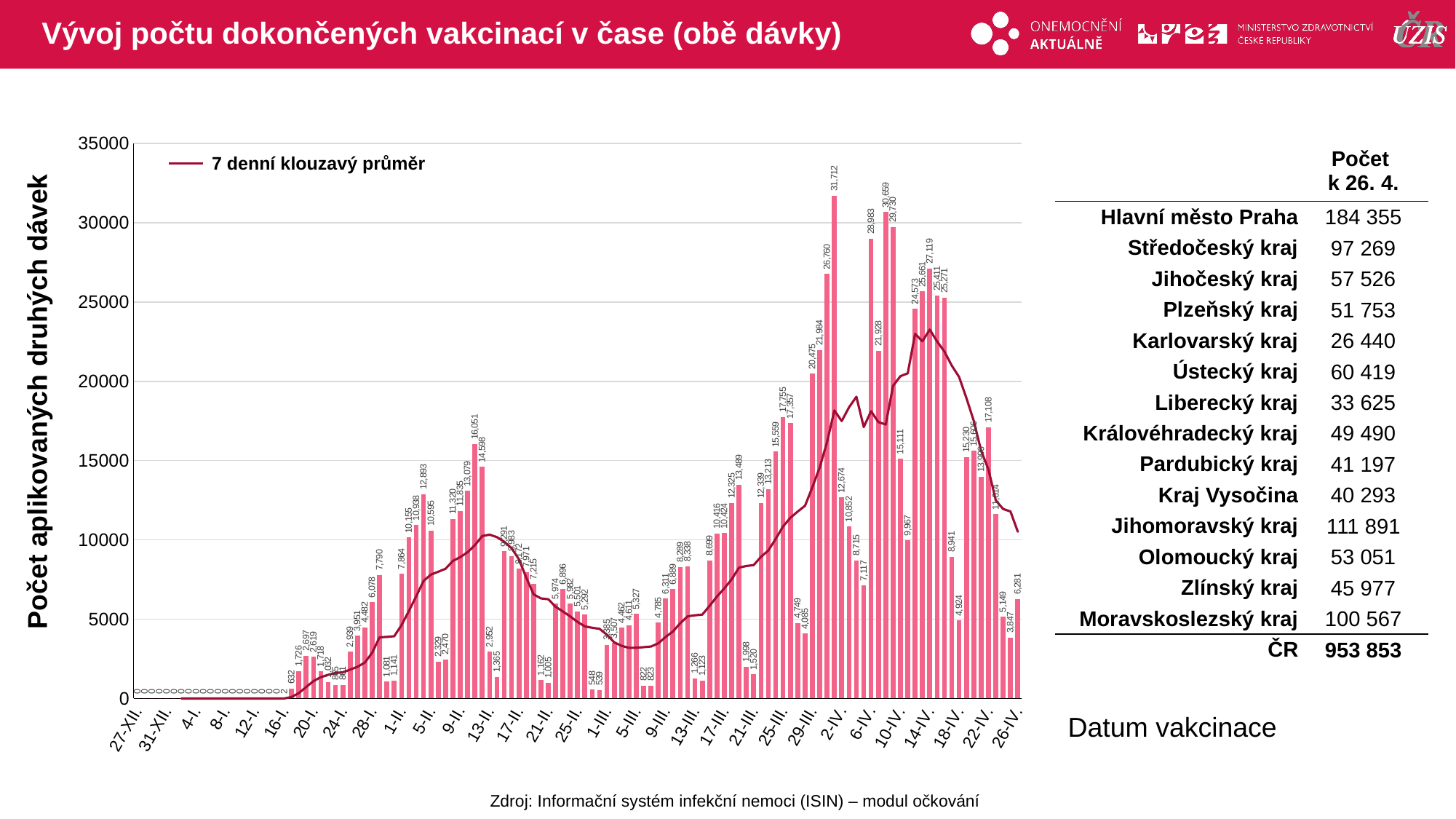

# Vývoj počtu dokončených vakcinací v čase (obě dávky)

### Chart

| Category | druhá dávka |
|---|---|
| 27-XII. | 0.0 |
| 28-XII. | 0.0 |
| 29-XII. | 0.0 |
| 30-XII. | 0.0 |
| 31-XII. | 0.0 |
| 1-I. | 0.0 |
| 2-I. | 0.0 |
| 3-I. | 0.0 |
| 4-I. | 0.0 |
| 5-I. | 0.0 |
| 6-I. | 0.0 |
| 7-I. | 0.0 |
| 8-I. | 0.0 |
| 9-I. | 0.0 |
| 10-I. | 0.0 |
| 11-I. | 0.0 |
| 12-I. | 0.0 |
| 13-I. | 0.0 |
| 14-I. | 0.0 |
| 15-I. | 0.0 |
| 16-I. | 2.0 |
| 17-I. | 632.0 |
| 18-I. | 1726.0 |
| 19-I. | 2697.0 |
| 20-I. | 2619.0 |
| 21-I. | 1718.0 |
| 22-I. | 1032.0 |
| 23-I. | 865.0 |
| 24-I. | 861.0 |
| 25-I. | 2939.0 |
| 26-I. | 3951.0 |
| 27-I. | 4482.0 |
| 28-I. | 6078.0 |
| 29-I. | 7790.0 |
| 30-I. | 1081.0 |
| 31-I. | 1141.0 |
| 1-II. | 7864.0 |
| 2-II. | 10155.0 |
| 3-II. | 10938.0 |
| 4-II. | 12893.0 |
| 5-II. | 10595.0 |
| 6-II. | 2329.0 |
| 7-II. | 2470.0 |
| 8-II. | 11320.0 |
| 9-II. | 11835.0 |
| 10-II. | 13079.0 |
| 11-II. | 16051.0 |
| 12-II. | 14598.0 |
| 13-II. | 2952.0 |
| 14-II. | 1365.0 |
| 15-II. | 9291.0 |
| 16-II. | 8983.0 |
| 17-II. | 8172.0 |
| 18-II. | 7971.0 |
| 19-II. | 7215.0 |
| 20-II. | 1162.0 |
| 21-II. | 1005.0 |
| 22-II. | 5974.0 |
| 23-II. | 6896.0 |
| 24-II. | 5982.0 |
| 25-II. | 5501.0 |
| 26-II. | 5292.0 |
| 27-II. | 548.0 |
| 28-II. | 539.0 |
| 1-III. | 3385.0 |
| 2-III. | 3507.0 |
| 3-III. | 4462.0 |
| 4-III. | 4611.0 |
| 5-III. | 5327.0 |
| 6-III. | 822.0 |
| 7-III. | 823.0 |
| 8-III. | 4785.0 |
| 9-III. | 6311.0 |
| 10-III. | 6889.0 |
| 11-III. | 8289.0 |
| 12-III. | 8338.0 |
| 13-III. | 1266.0 |
| 14-III. | 1123.0 |
| 15-III. | 8699.0 |
| 16-III. | 10416.0 |
| 17-III. | 10424.0 |
| 18-III. | 12325.0 |
| 19-III. | 13489.0 |
| 20-III. | 1998.0 |
| 21-III. | 1520.0 |
| 22-III. | 12339.0 |
| 23-III. | 13213.0 |
| 24-III. | 15559.0 |
| 25-III. | 17755.0 |
| 26-III. | 17357.0 |
| 27-III. | 4749.0 |
| 28-III. | 4085.0 |
| 29-III. | 20475.0 |
| 30-III. | 21984.0 |
| 31-III. | 26760.0 |
| 1-IV. | 31712.0 |
| 2-IV. | 12674.0 |
| 3-IV. | 10852.0 |
| 4-IV. | 8715.0 |
| 5-IV. | 7117.0 |
| 6-IV. | 28983.0 |
| 7-IV. | 21928.0 |
| 8-IV. | 30659.0 |
| 9-IV. | 29730.0 |
| 10-IV. | 15111.0 |
| 11-IV. | 9967.0 |
| 12-IV. | 24573.0 |
| 13-IV. | 25661.0 |
| 14-IV. | 27119.0 |
| 15-IV. | 25411.0 |
| 16-IV. | 25271.0 |
| 17-IV. | 8941.0 |
| 18-IV. | 4924.0 |
| 19-IV. | 15230.0 |
| 20-IV. | 15606.0 |
| 21-IV. | 13996.0 |
| 22-IV. | 17108.0 |
| 23-IV. | 11614.0 |
| 24-IV. | 5149.0 |
| 25-IV. | 3847.0 |
| 26-IV. | 6281.0 |
|  | Počet k 26. 4. |
| --- | --- |
| Hlavní město Praha | 184 355 |
| Středočeský kraj | 97 269 |
| Jihočeský kraj | 57 526 |
| Plzeňský kraj | 51 753 |
| Karlovarský kraj | 26 440 |
| Ústecký kraj | 60 419 |
| Liberecký kraj | 33 625 |
| Královéhradecký kraj | 49 490 |
| Pardubický kraj | 41 197 |
| Kraj Vysočina | 40 293 |
| Jihomoravský kraj | 111 891 |
| Olomoucký kraj | 53 051 |
| Zlínský kraj | 45 977 |
| Moravskoslezský kraj | 100 567 |
| ČR | 953 853 |
7 denní klouzavý průměr
Počet aplikovaných druhých dávek
Datum vakcinace
Zdroj: Informační systém infekční nemoci (ISIN) – modul očkování